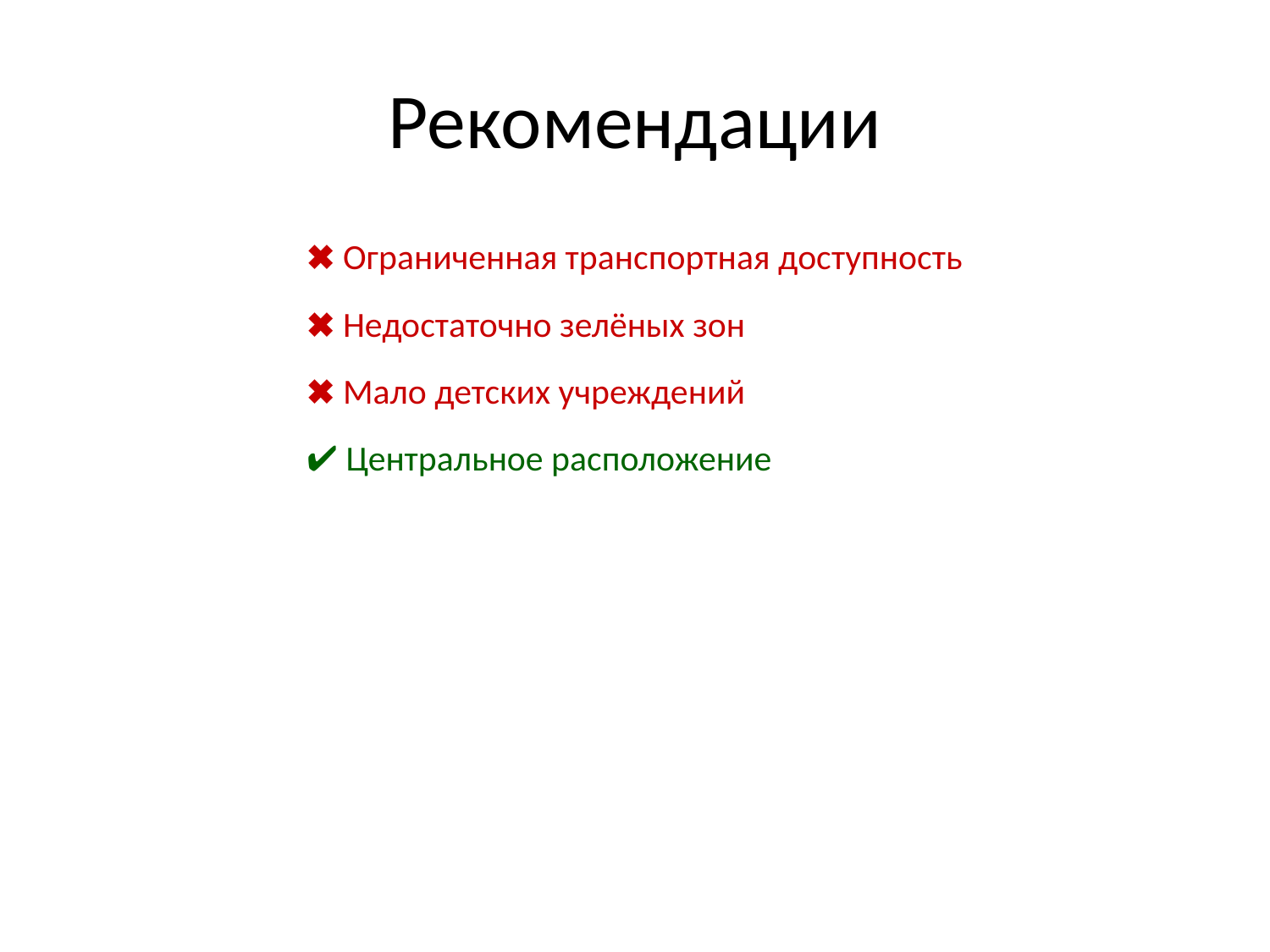

# Рекомендации

✖ Ограниченная транспортная доступность
✖ Недостаточно зелёных зон
✖ Мало детских учреждений
✔ Центральное расположение